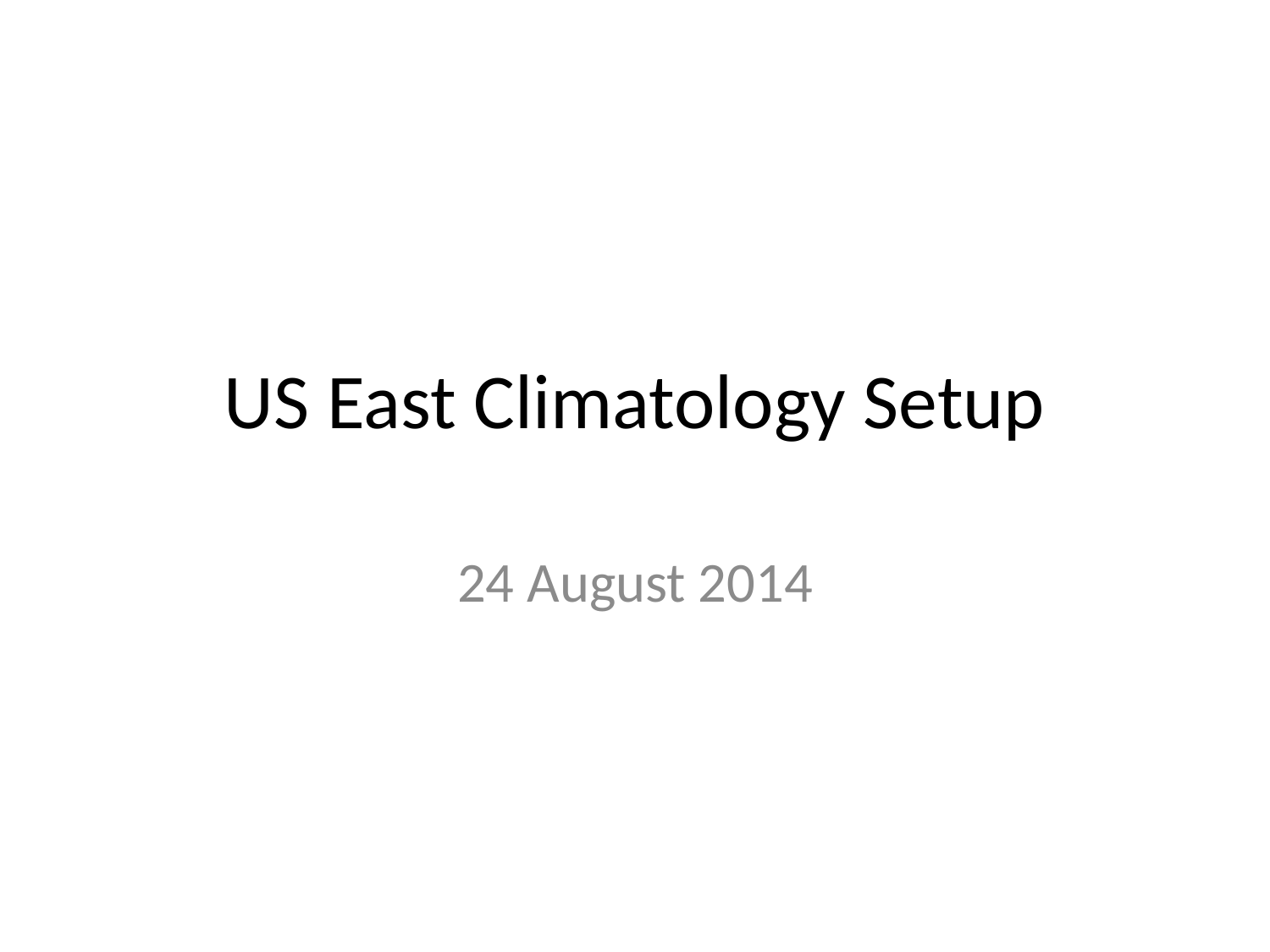

# US East Climatology Setup
24 August 2014